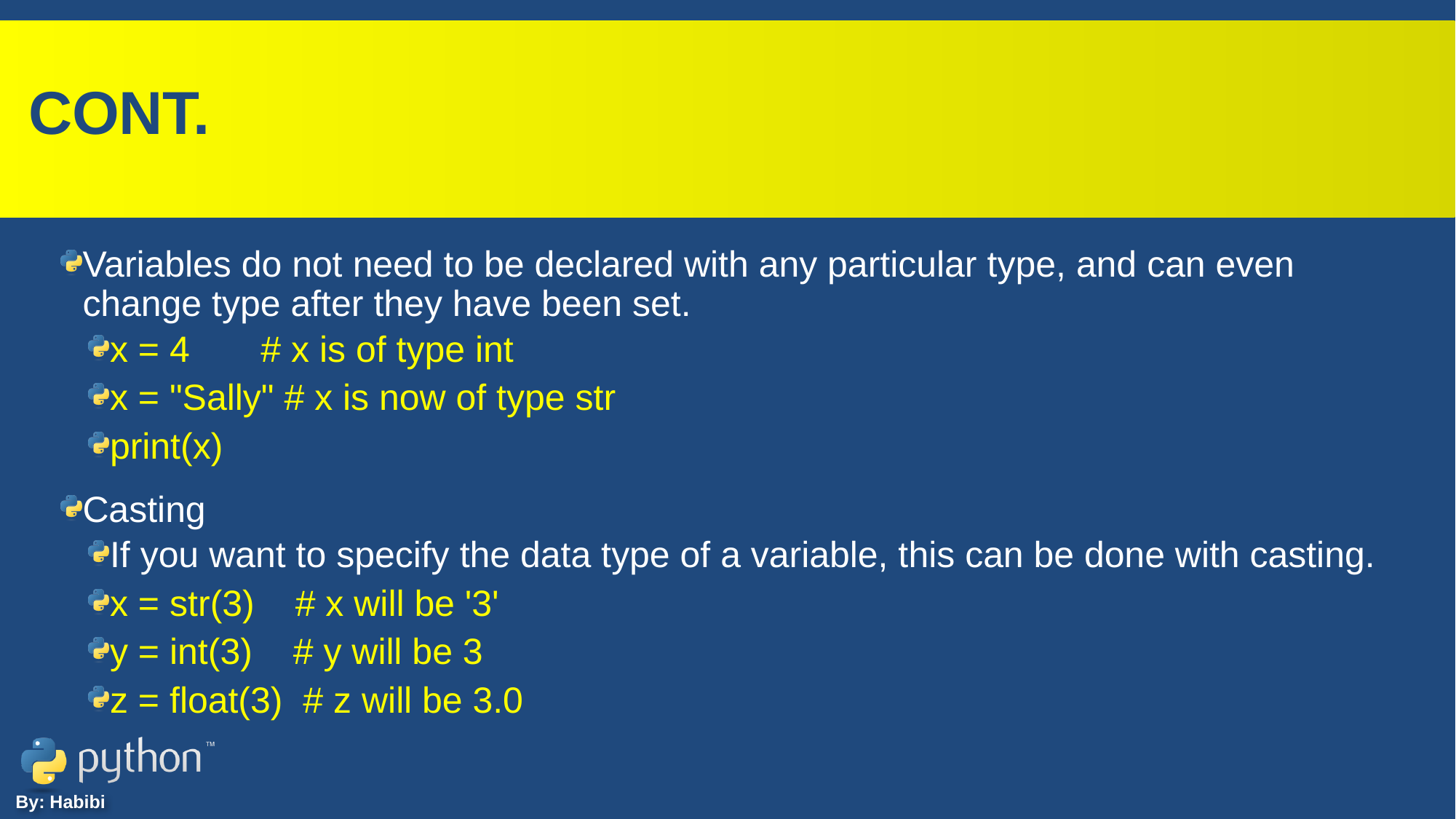

# Cont.
Variables do not need to be declared with any particular type, and can even change type after they have been set.
x = 4       # x is of type int
x = "Sally" # x is now of type str
print(x)
Casting
If you want to specify the data type of a variable, this can be done with casting.
x = str(3)    # x will be '3'
y = int(3)    # y will be 3
z = float(3)  # z will be 3.0